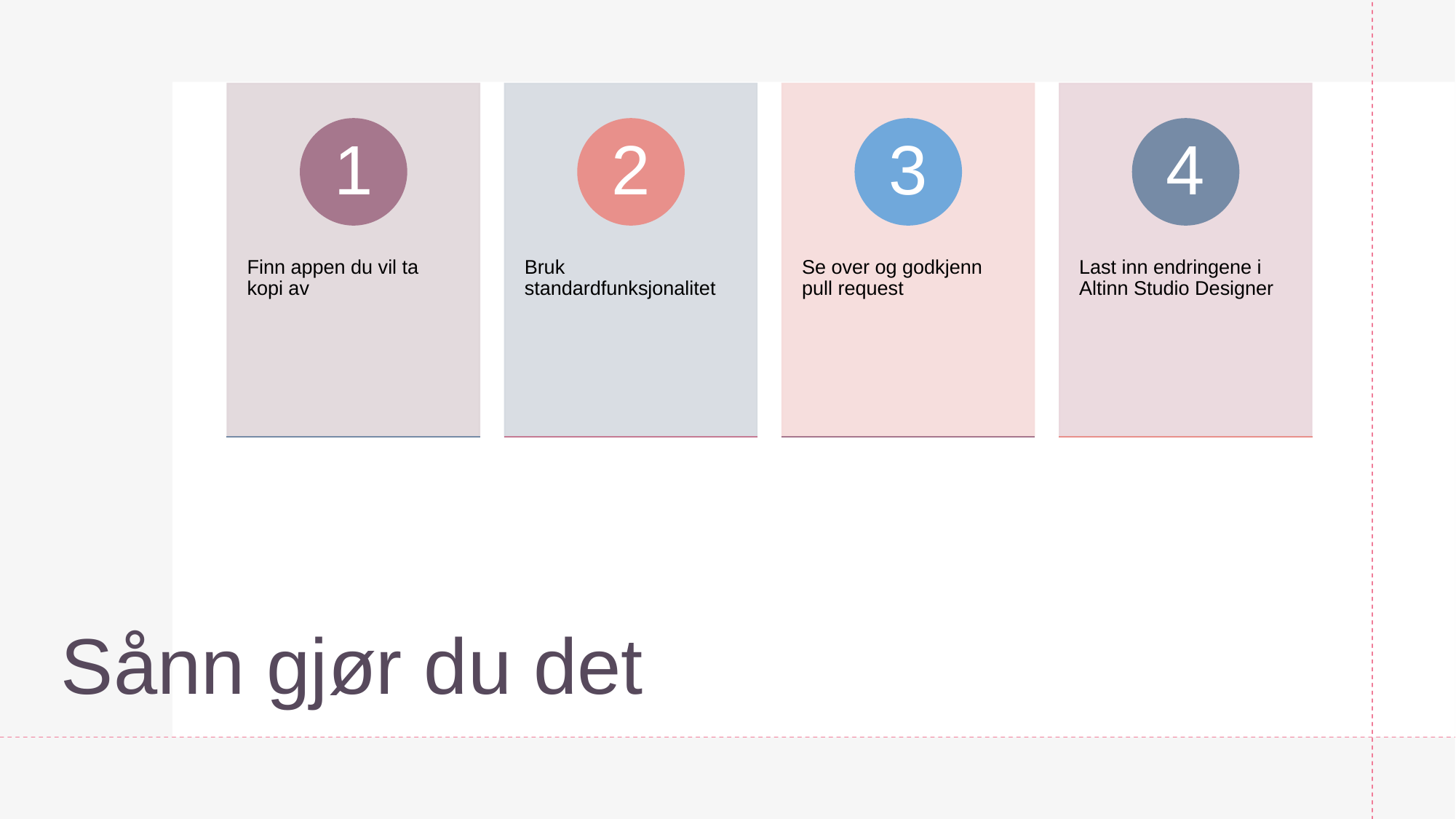

Finn appen du vil ta kopi av
1
Bruk standardfunksjonalitet
2
Se over og godkjenn pull request
3
Last inn endringene i Altinn Studio Designer
4

# Sånn gjør du det